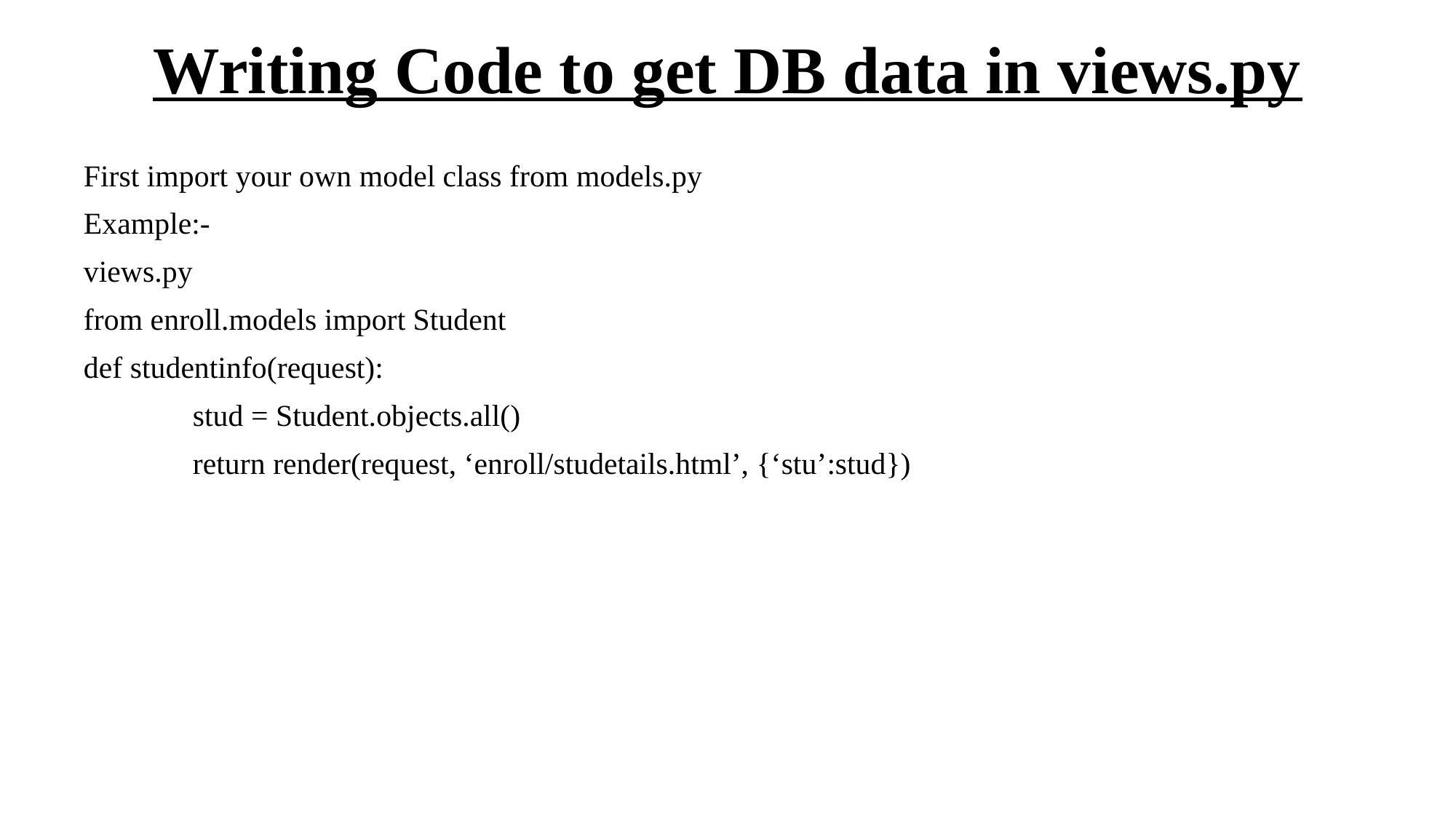

# Writing Code to get DB data in views.py
First import your own model class from models.py
Example:-
views.py
from enroll.models import Student
def studentinfo(request):
	stud = Student.objects.all()
	return render(request, ‘enroll/studetails.html’, {‘stu’:stud})